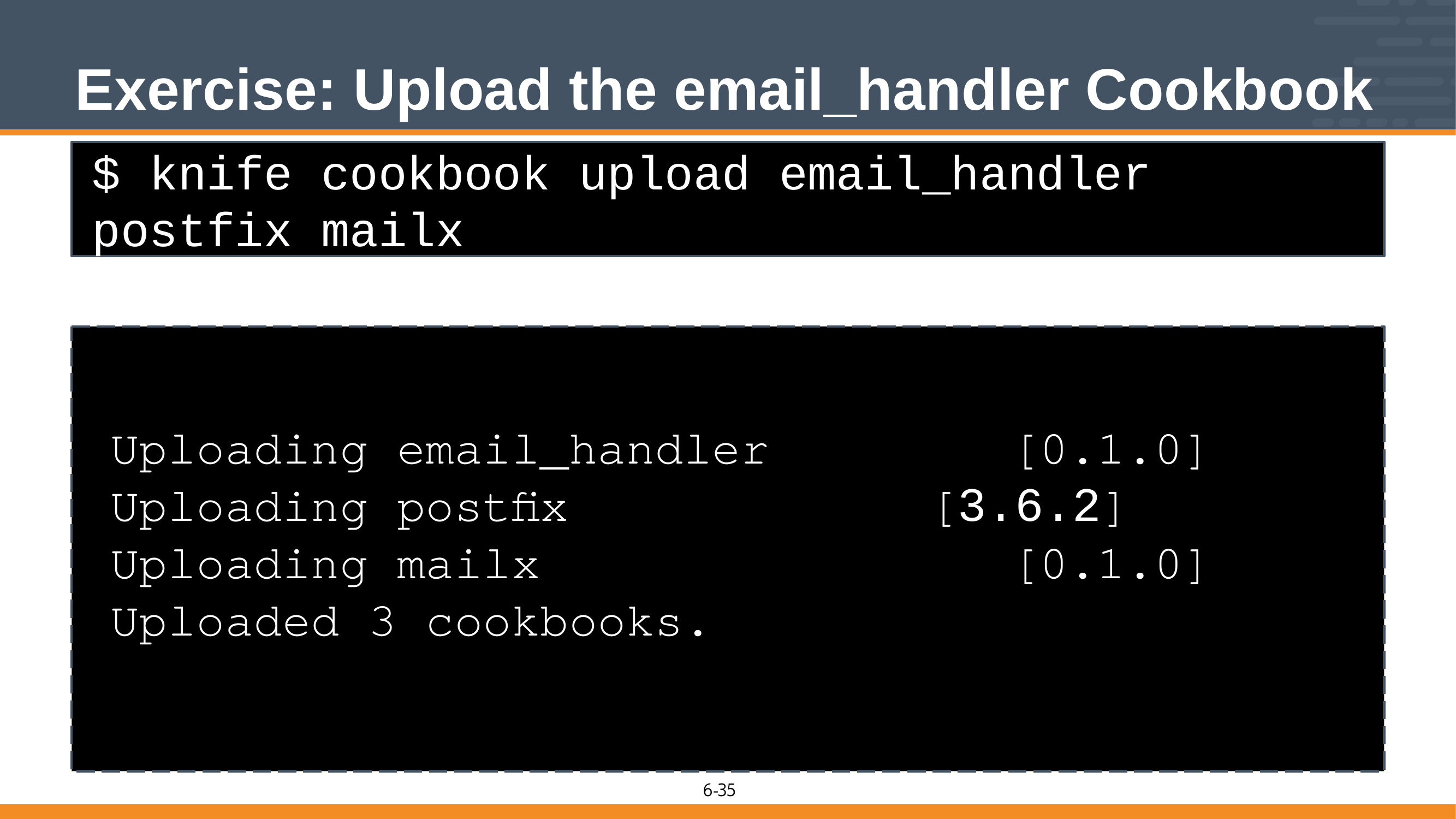

# Exercise: Upload the email_handler Cookbook

$ knife cookbook upload email_handler postfix mailx

Uploading email_handler 			[0.1.0]
Uploading postfix 					[3.6.2]
Uploading mailx 						[0.1.0]
Uploaded 3 cookbooks.
35